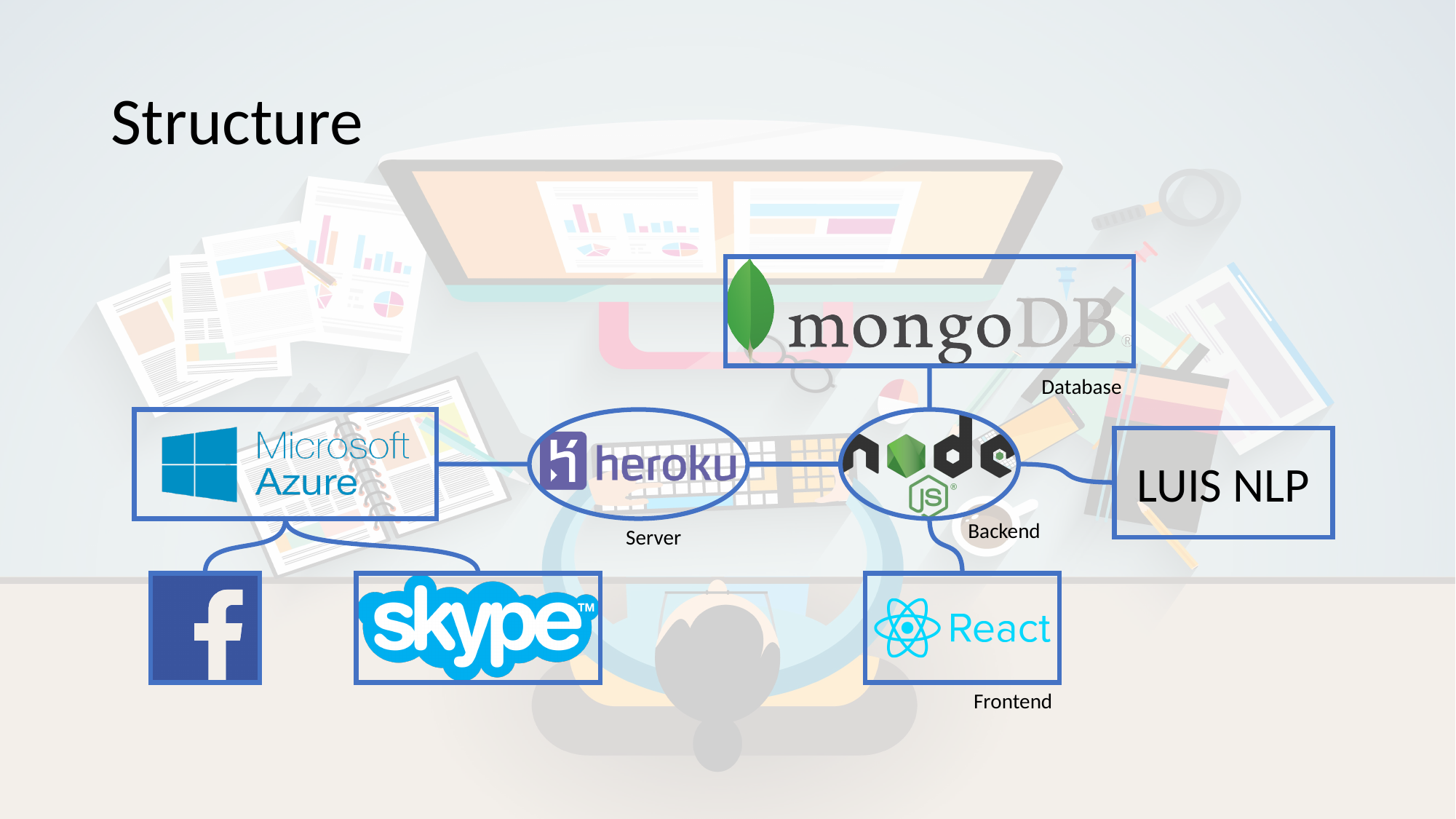

# Structure

Database

LUIS NLP
Backend
Server

Frontend